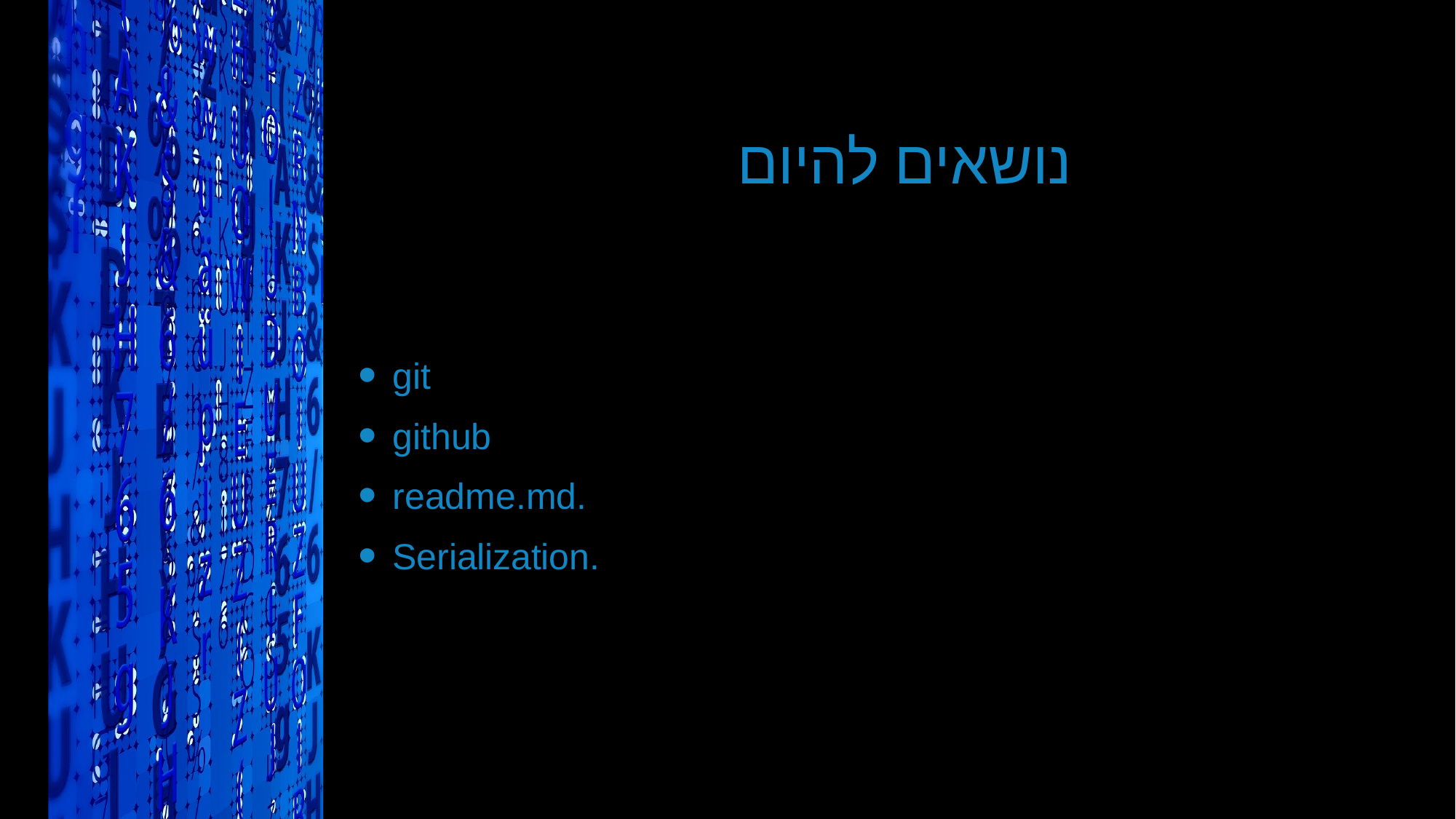

# נושאים להיום
git
github
readme.md.
Serialization.